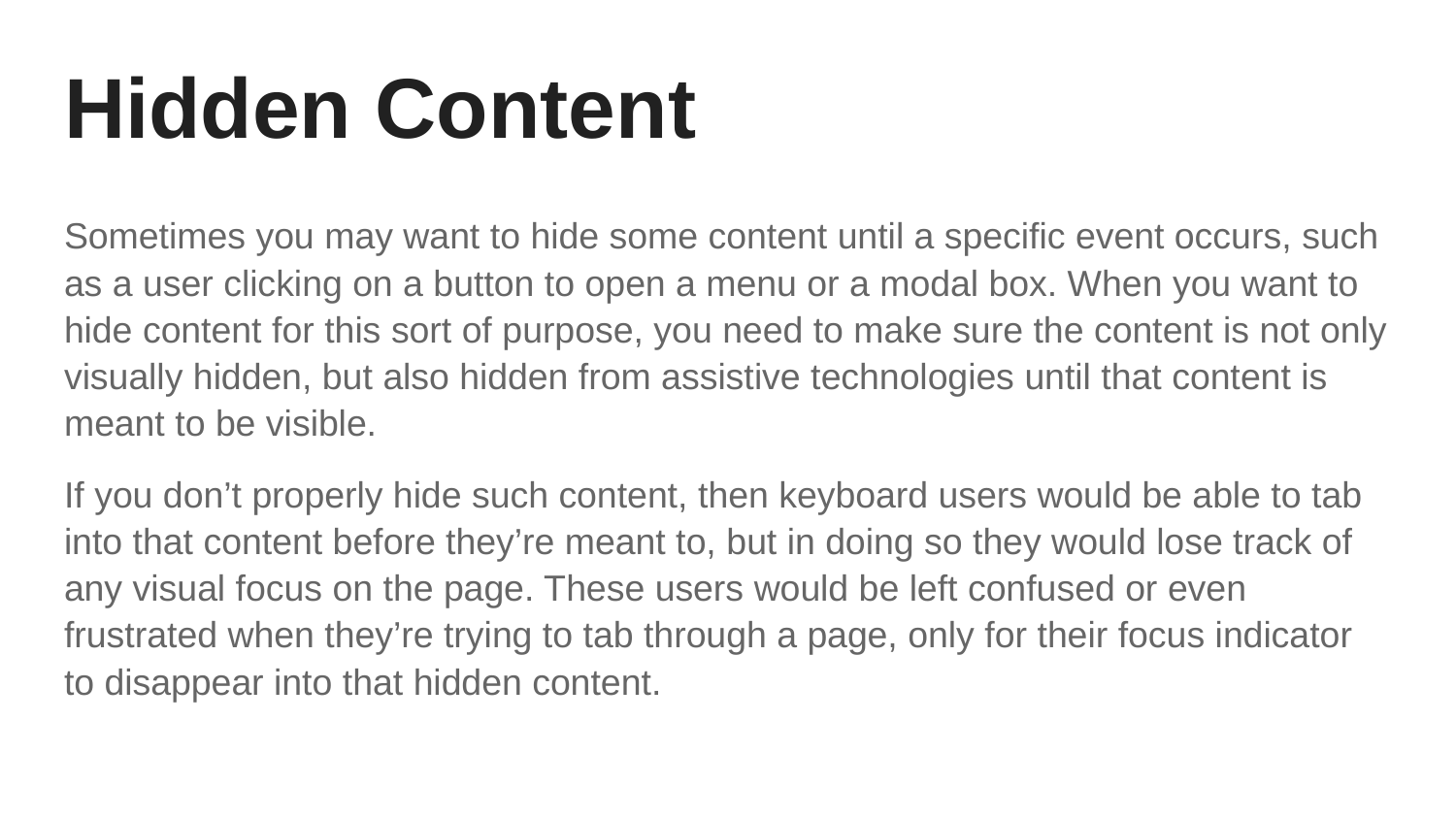

# Hidden Content
Sometimes you may want to hide some content until a specific event occurs, such as a user clicking on a button to open a menu or a modal box. When you want to hide content for this sort of purpose, you need to make sure the content is not only visually hidden, but also hidden from assistive technologies until that content is meant to be visible.
If you don’t properly hide such content, then keyboard users would be able to tab into that content before they’re meant to, but in doing so they would lose track of any visual focus on the page. These users would be left confused or even frustrated when they’re trying to tab through a page, only for their focus indicator to disappear into that hidden content.